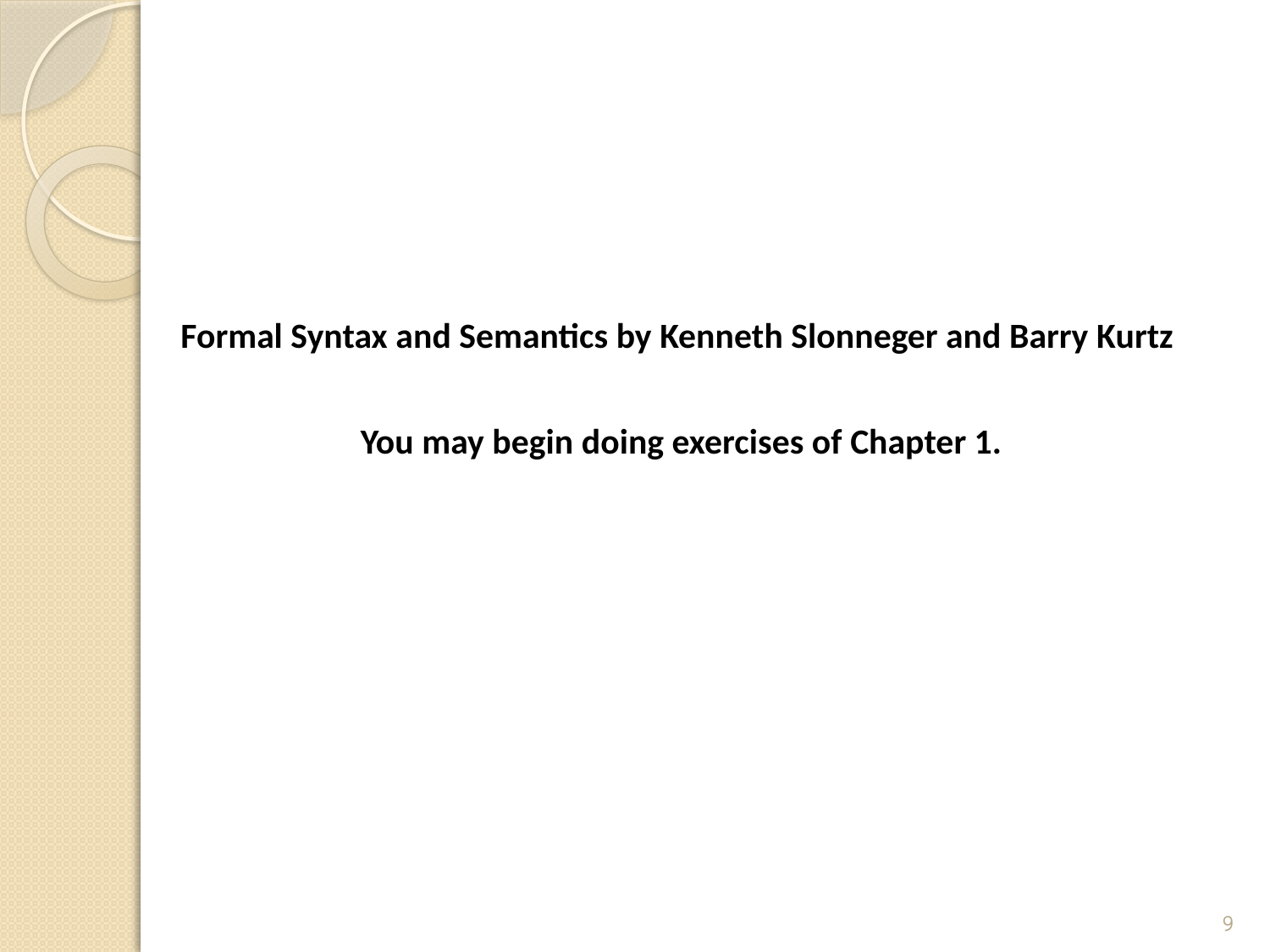

Formal Syntax and Semantics by Kenneth Slonneger and Barry Kurtz

You may begin doing exercises of Chapter 1.

9